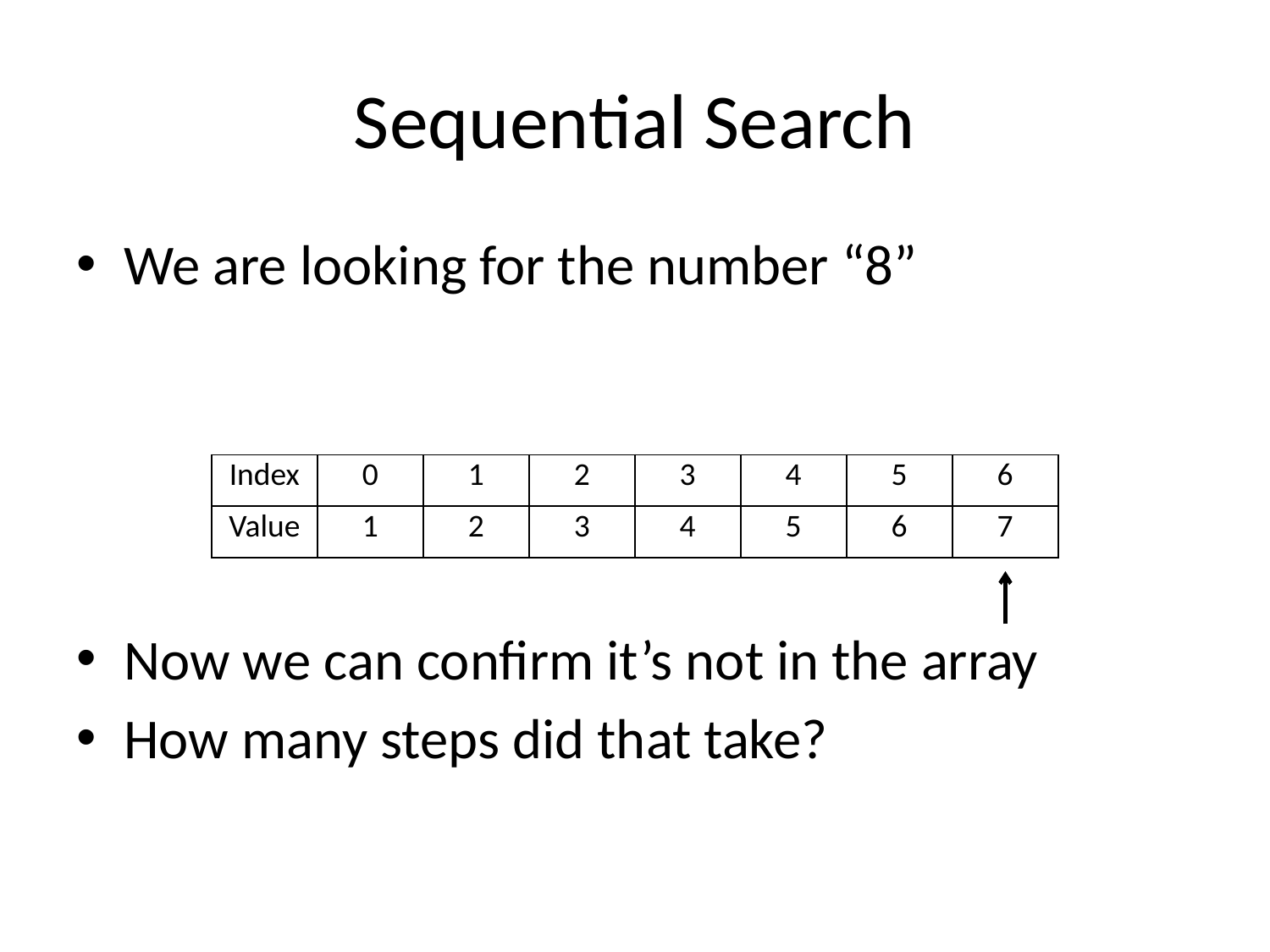

# Sequential Search
We are looking for the number “8”

Now we can confirm it’s not in the array
How many steps did that take?
| Index | 0 | 1 | 2 | 3 | 4 | 5 | 6 |
| --- | --- | --- | --- | --- | --- | --- | --- |
| Value | 1 | 2 | 3 | 4 | 5 | 6 | 7 |